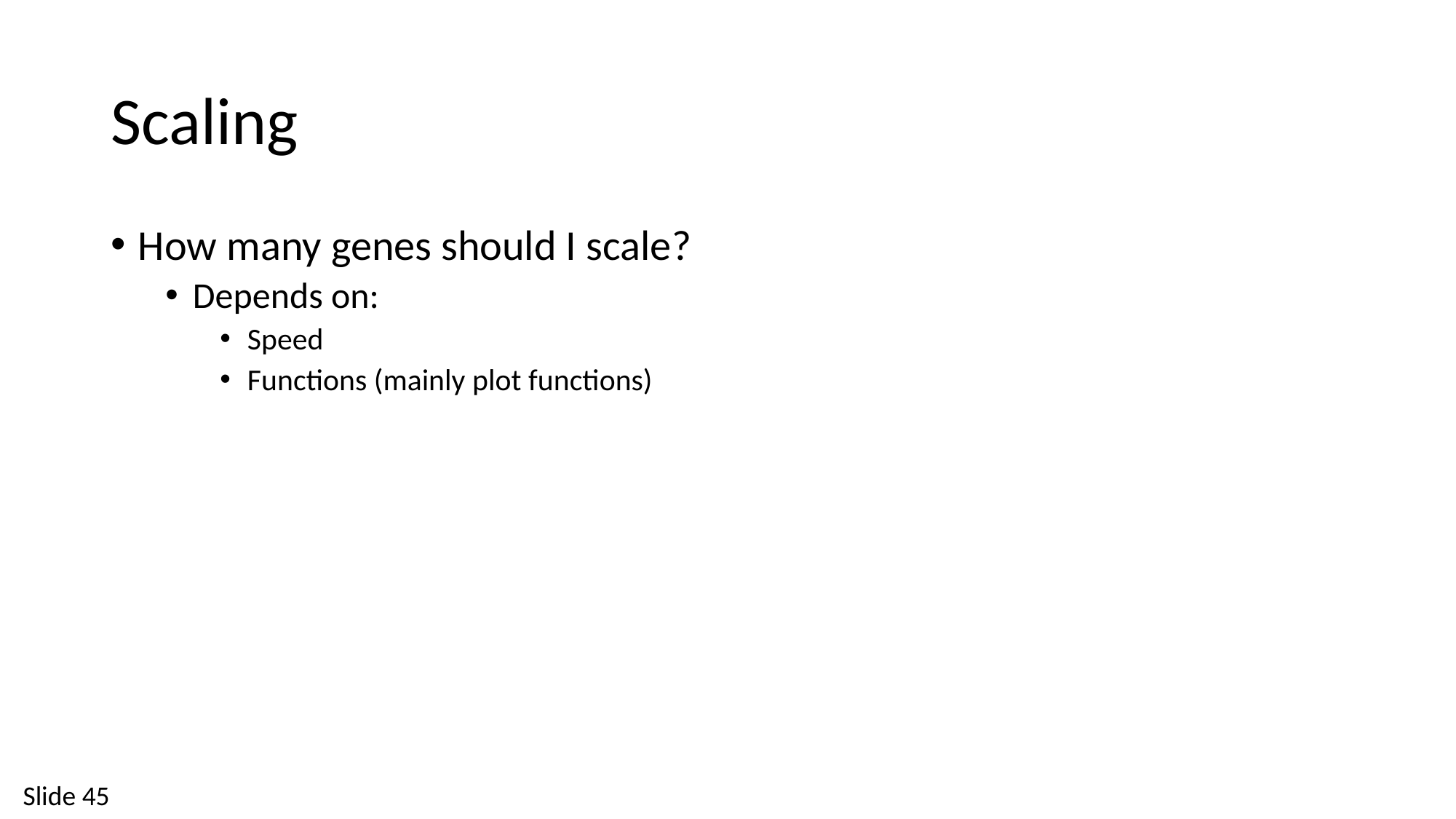

# Scaling
How many genes should I scale?
Depends on:
Speed
Functions (mainly plot functions)
Slide 45